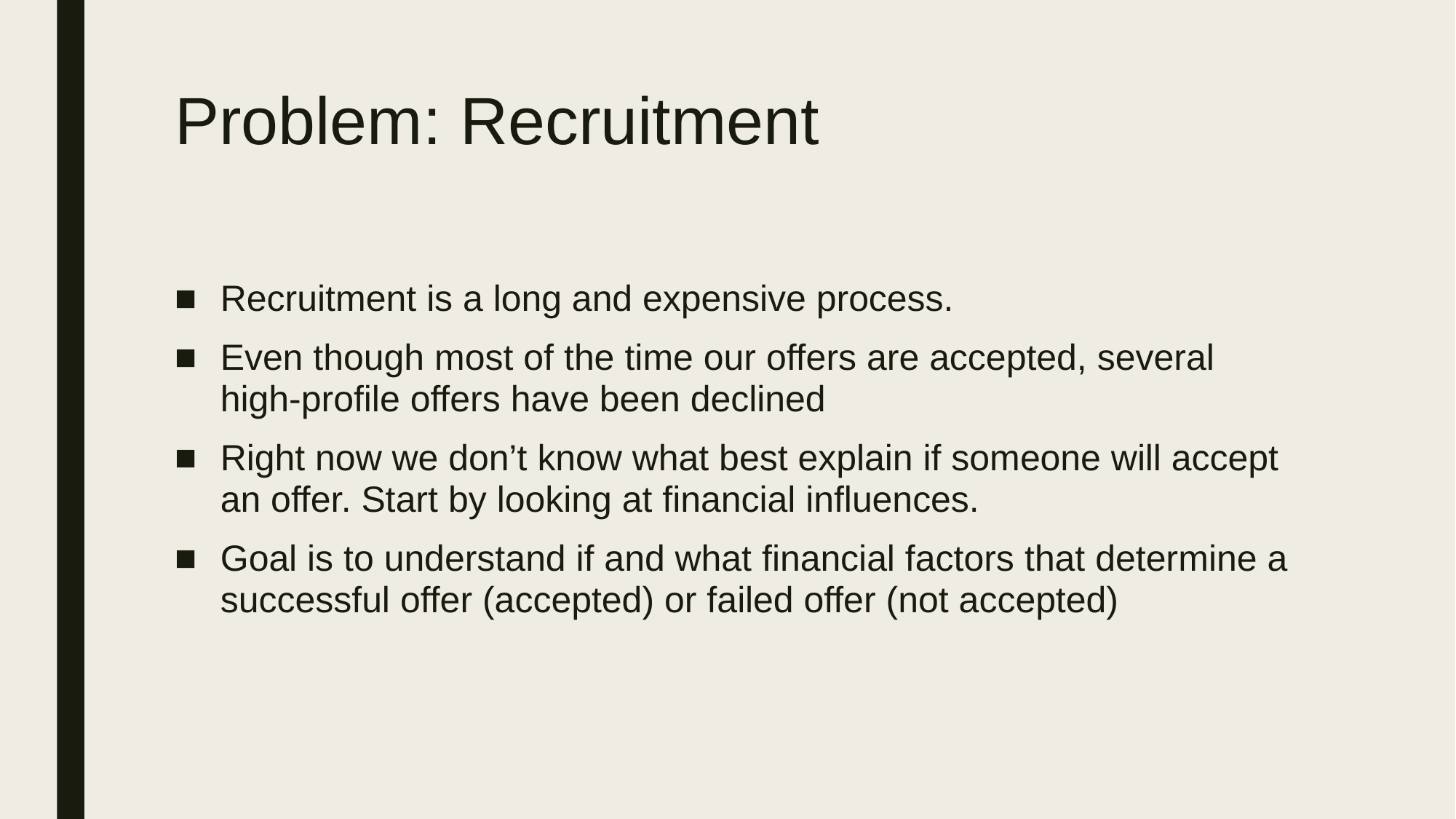

# Problem: Recruitment
Recruitment is a long and expensive process.
Even though most of the time our offers are accepted, several high-profile offers have been declined
Right now we don’t know what best explain if someone will accept an offer. Start by looking at financial influences.
Goal is to understand if and what financial factors that determine a successful offer (accepted) or failed offer (not accepted)